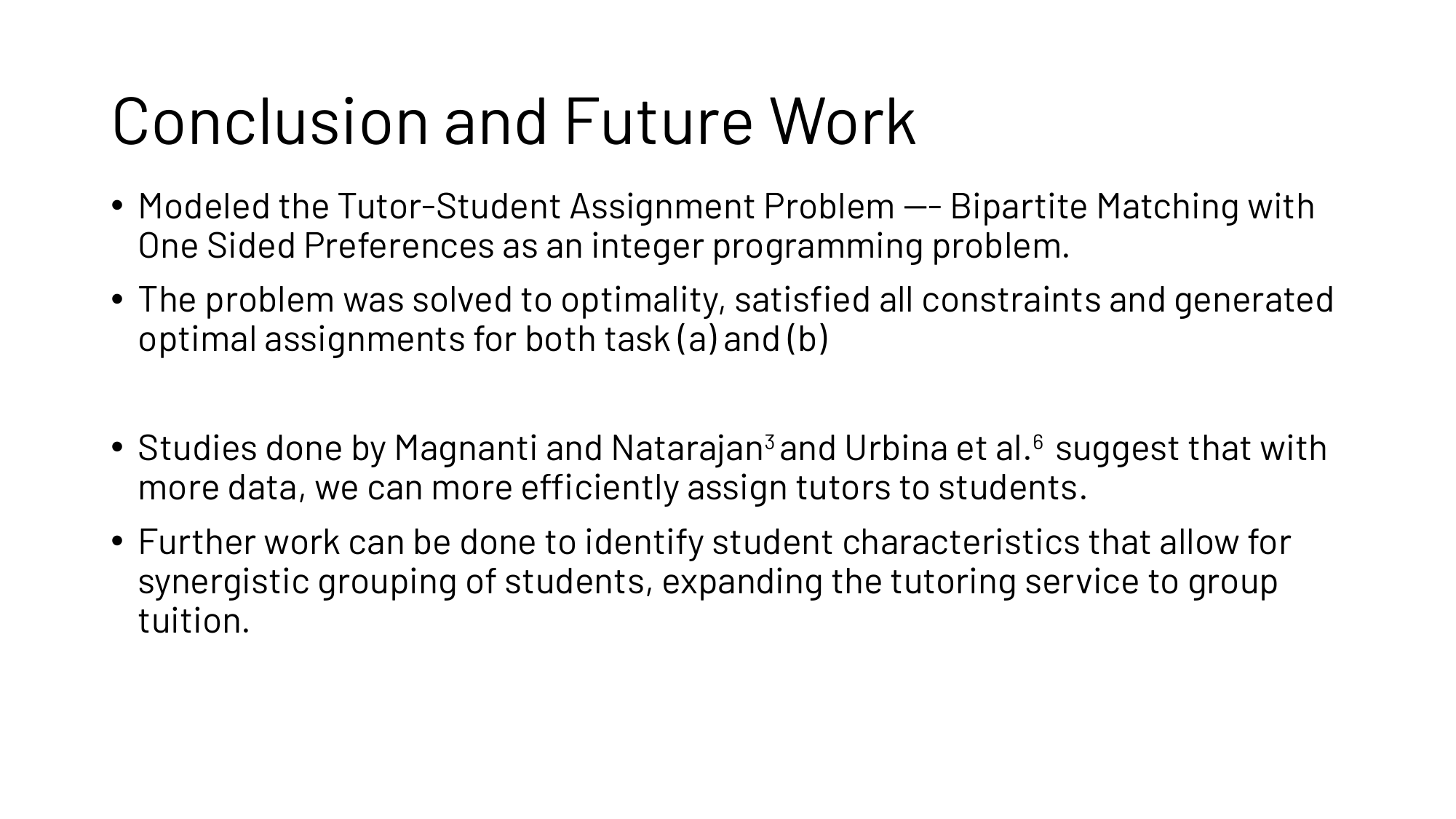

# Conclusion and Future Work
Modeled the Tutor-Student Assignment Problem --- Bipartite Matching with One Sided Preferences as an integer programming problem.
The problem was solved to optimality, satisfied all constraints and generated optimal assignments for both task (a) and (b)

Studies done by Magnanti and Natarajan3 and Urbina et al.6  suggest that with more data, we can more efficiently assign tutors to students.
Further work can be done to identify student characteristics that allow for synergistic grouping of students, expanding the tutoring service to group tuition.